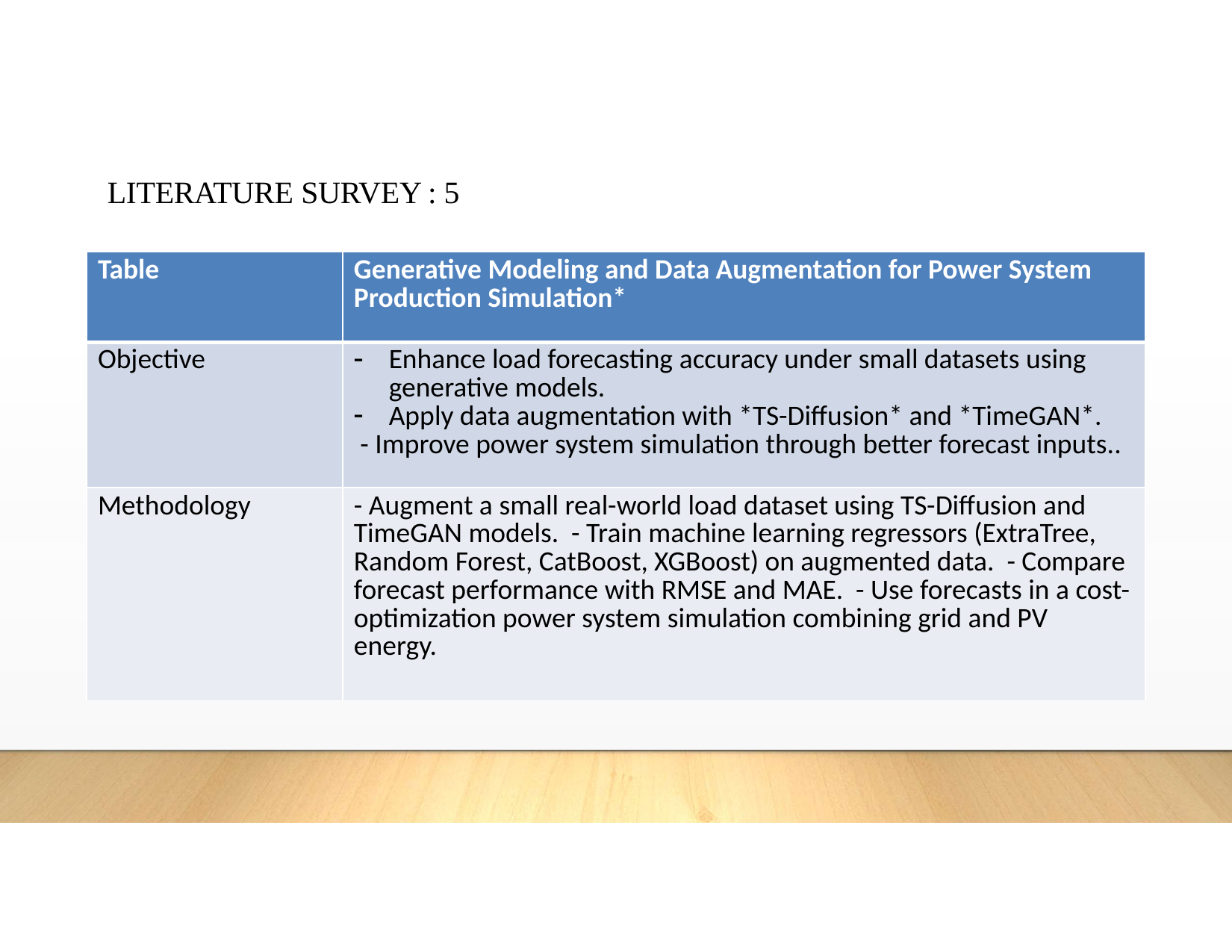

LITERATURE SURVEY : 5
| Table | Generative Modeling and Data Augmentation for Power System Production Simulation\* |
| --- | --- |
| Objective | Enhance load forecasting accuracy under small datasets using generative models. Apply data augmentation with \*TS-Diffusion\* and \*TimeGAN\*. - Improve power system simulation through better forecast inputs.. |
| Methodology | - Augment a small real-world load dataset using TS-Diffusion and TimeGAN models. - Train machine learning regressors (ExtraTree, Random Forest, CatBoost, XGBoost) on augmented data. - Compare forecast performance with RMSE and MAE. - Use forecasts in a cost-optimization power system simulation combining grid and PV energy. |